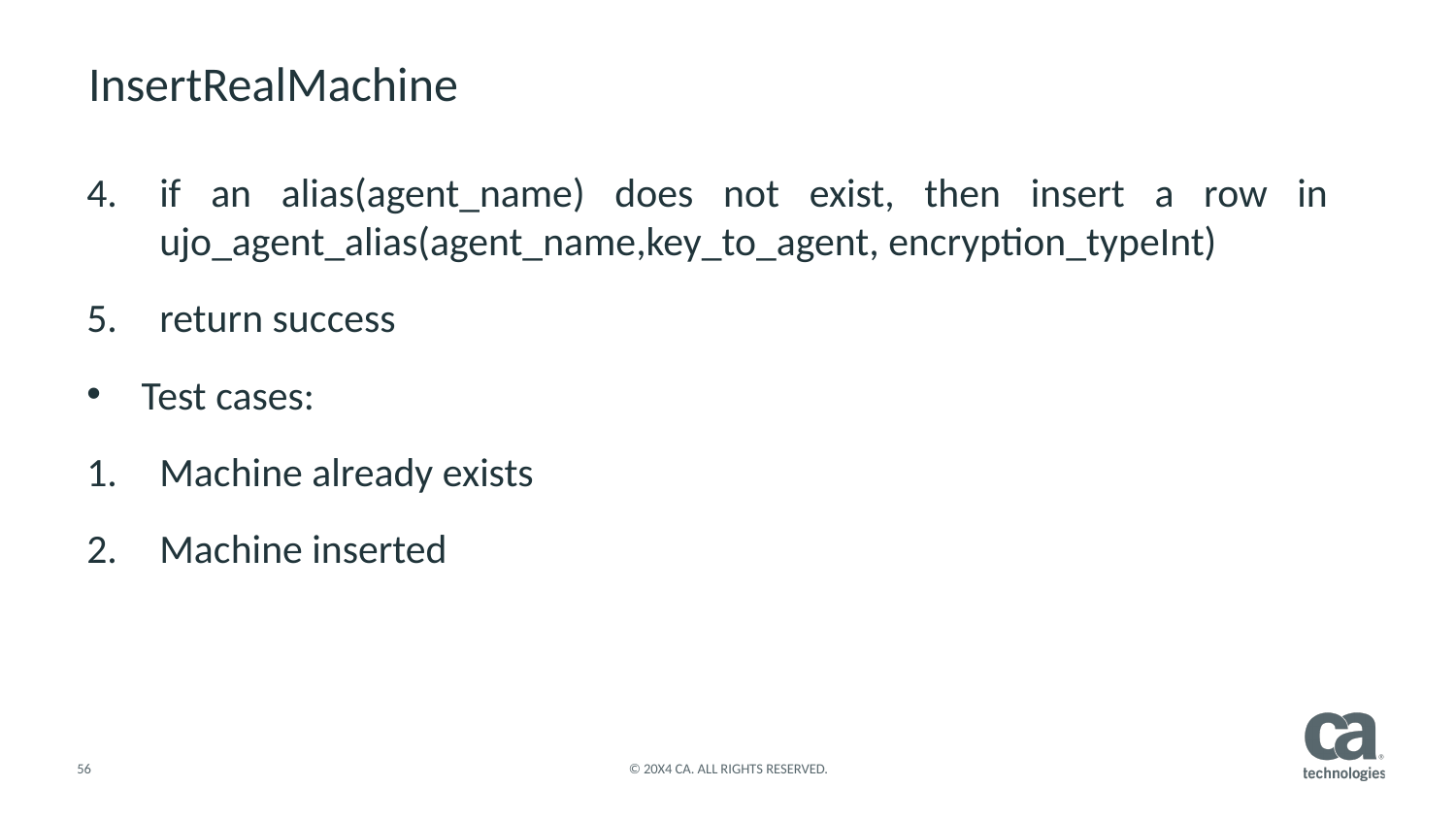

InsertRealMachine
if an alias(agent_name) does not exist, then insert a row in  ujo_agent_alias(agent_name,key_to_agent, encryption_typeInt)
return success
Test cases:
Machine already exists
Machine inserted